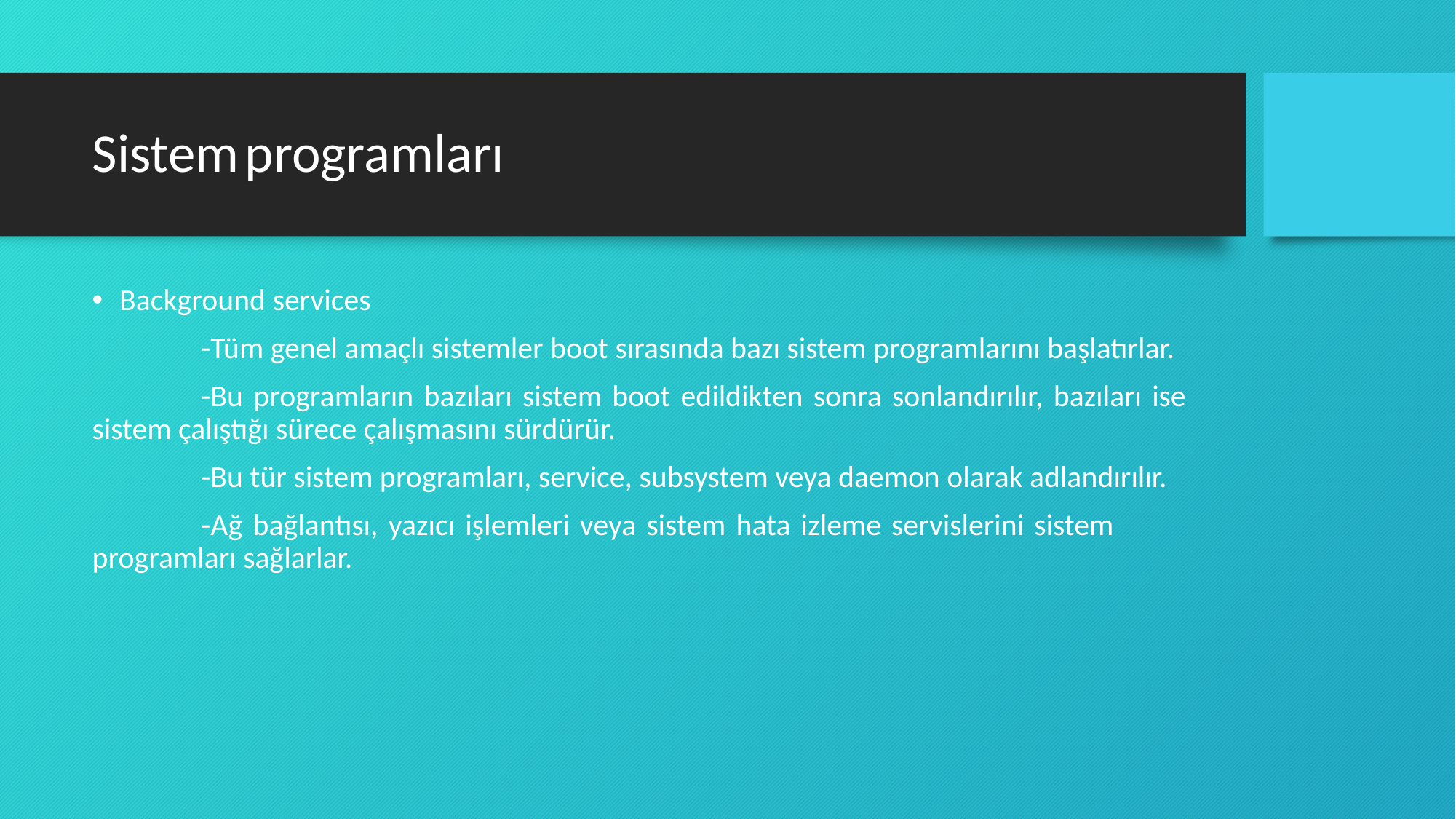

# Sistem programları
Background services
	-Tüm genel amaçlı sistemler boot sırasında bazı sistem programlarını başlatırlar.
	-Bu programların bazıları sistem boot edildikten sonra sonlandırılır, bazıları ise 	sistem çalıştığı sürece çalışmasını sürdürür.
	-Bu tür sistem programları, service, subsystem veya daemon olarak adlandırılır.
	-Ağ bağlantısı, yazıcı işlemleri veya sistem hata izleme servislerini sistem 	programları sağlarlar.